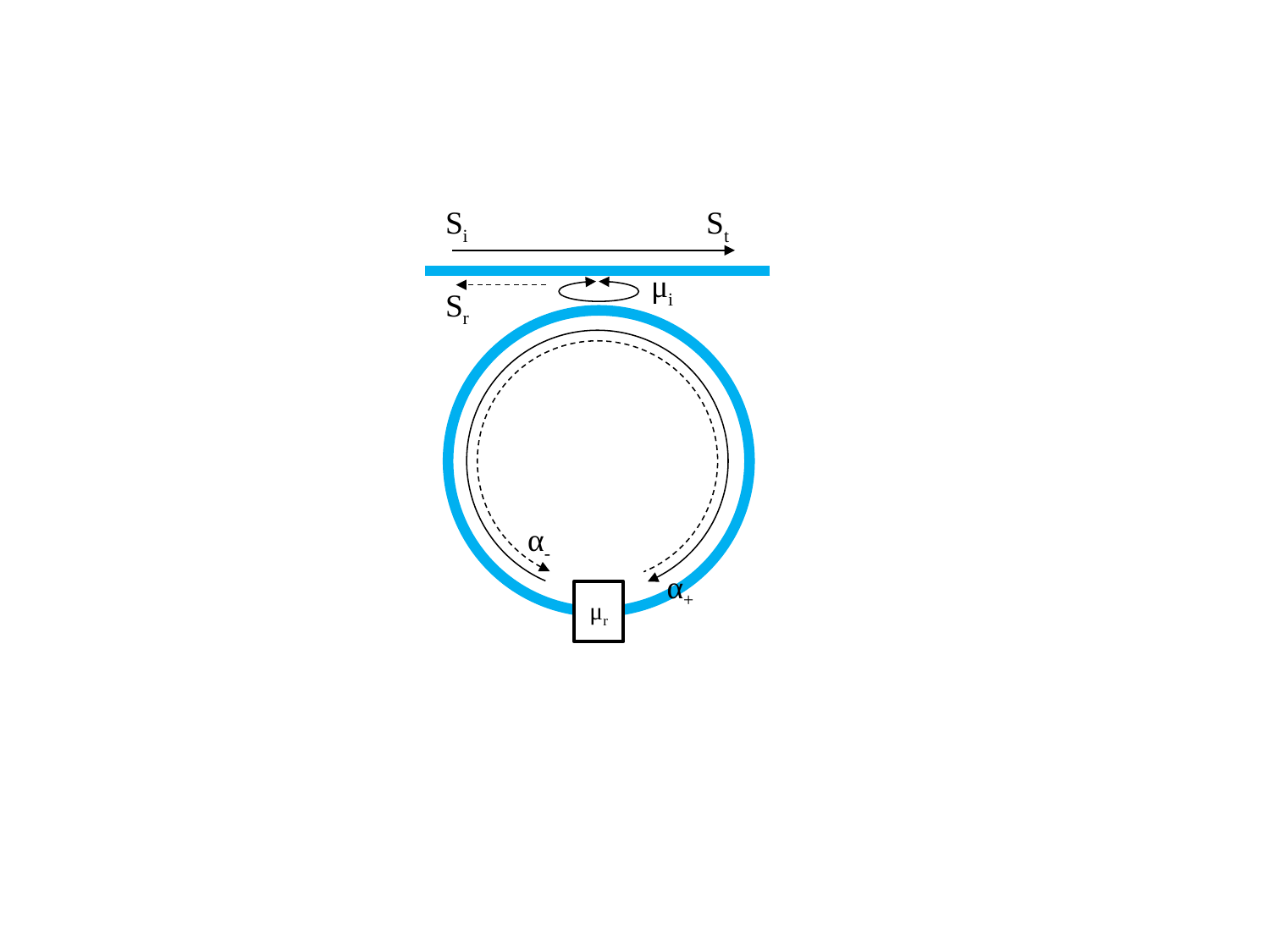

Si
St
μi
Sr

α-
α+
μr